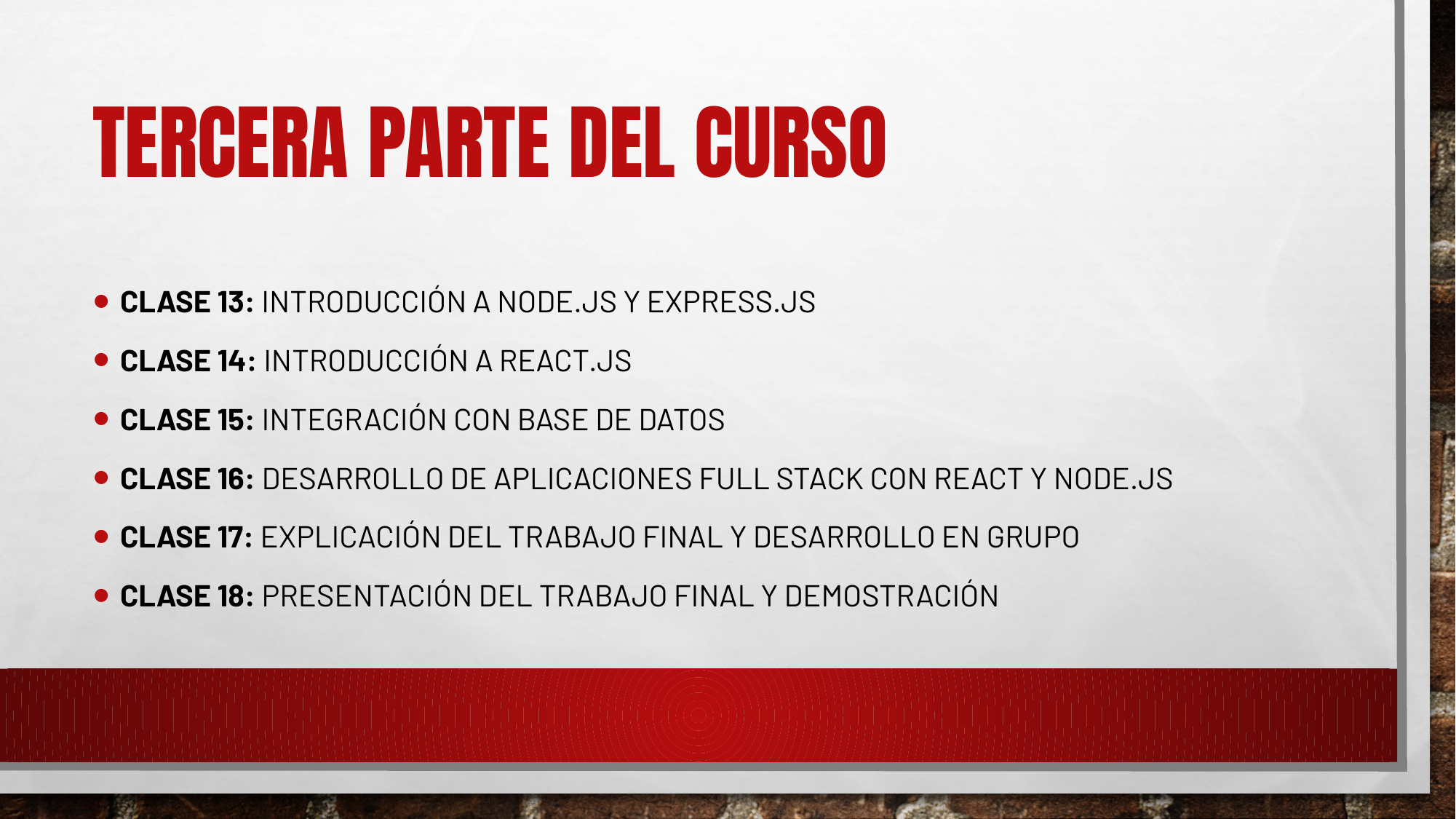

# tercera parte del curso
Clase 13: Introducción a Node.js y Express.js
Clase 14: Introducción a React.js
Clase 15: Integración con base de datos
Clase 16: Desarrollo de Aplicaciones Full Stack con React y Node.js
Clase 17: Explicación del trabajo final y desarrollo en grupo
Clase 18: Presentación del trabajo final y demostración